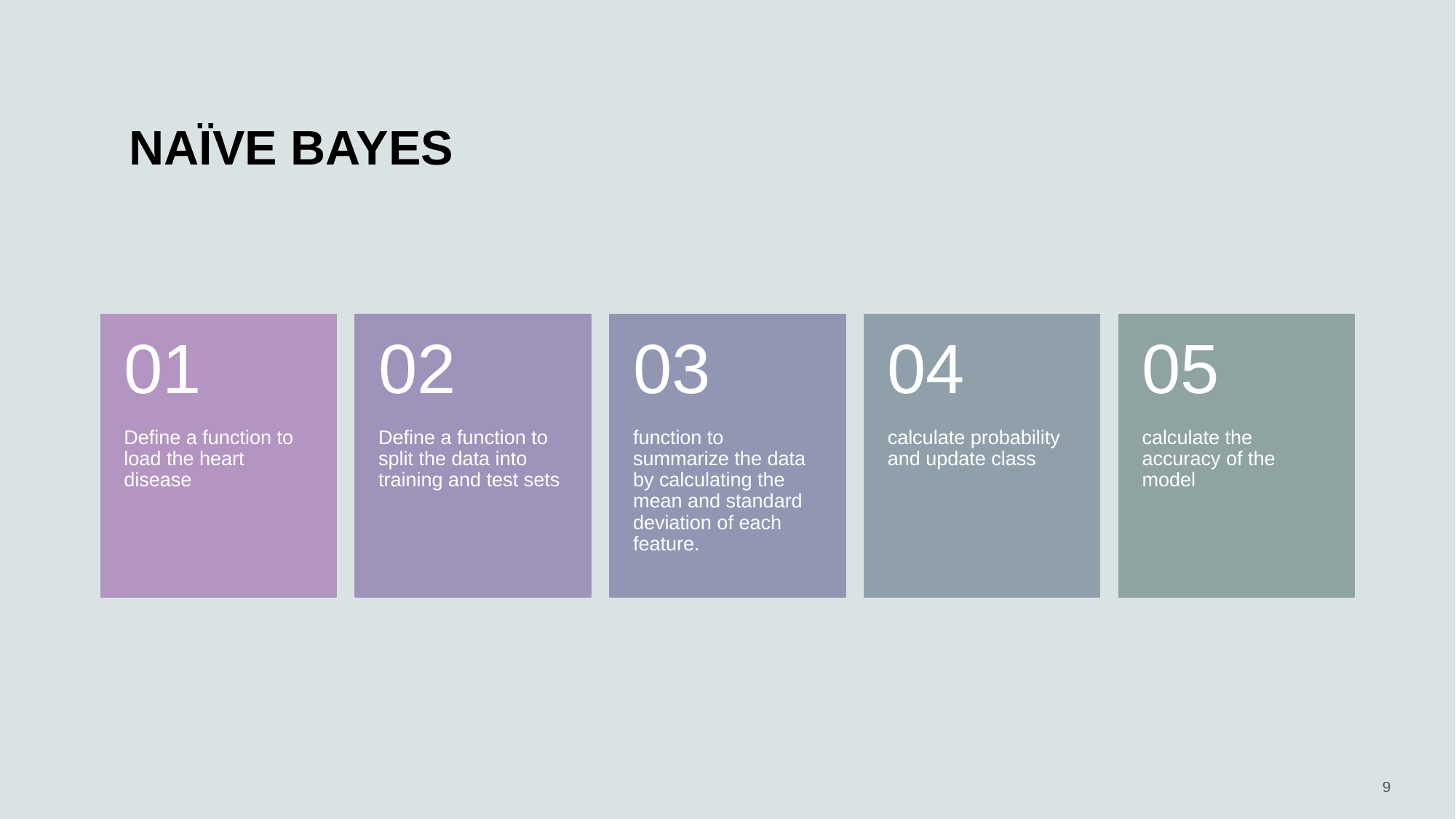

# NAÏVE BAYES
Define a function to load the heart disease
01
Define a function to split the data into training and test sets
02
function to summarize the data by calculating the mean and standard deviation of each feature.
03
calculate probability and update class
04
calculate the accuracy of the model
05
9